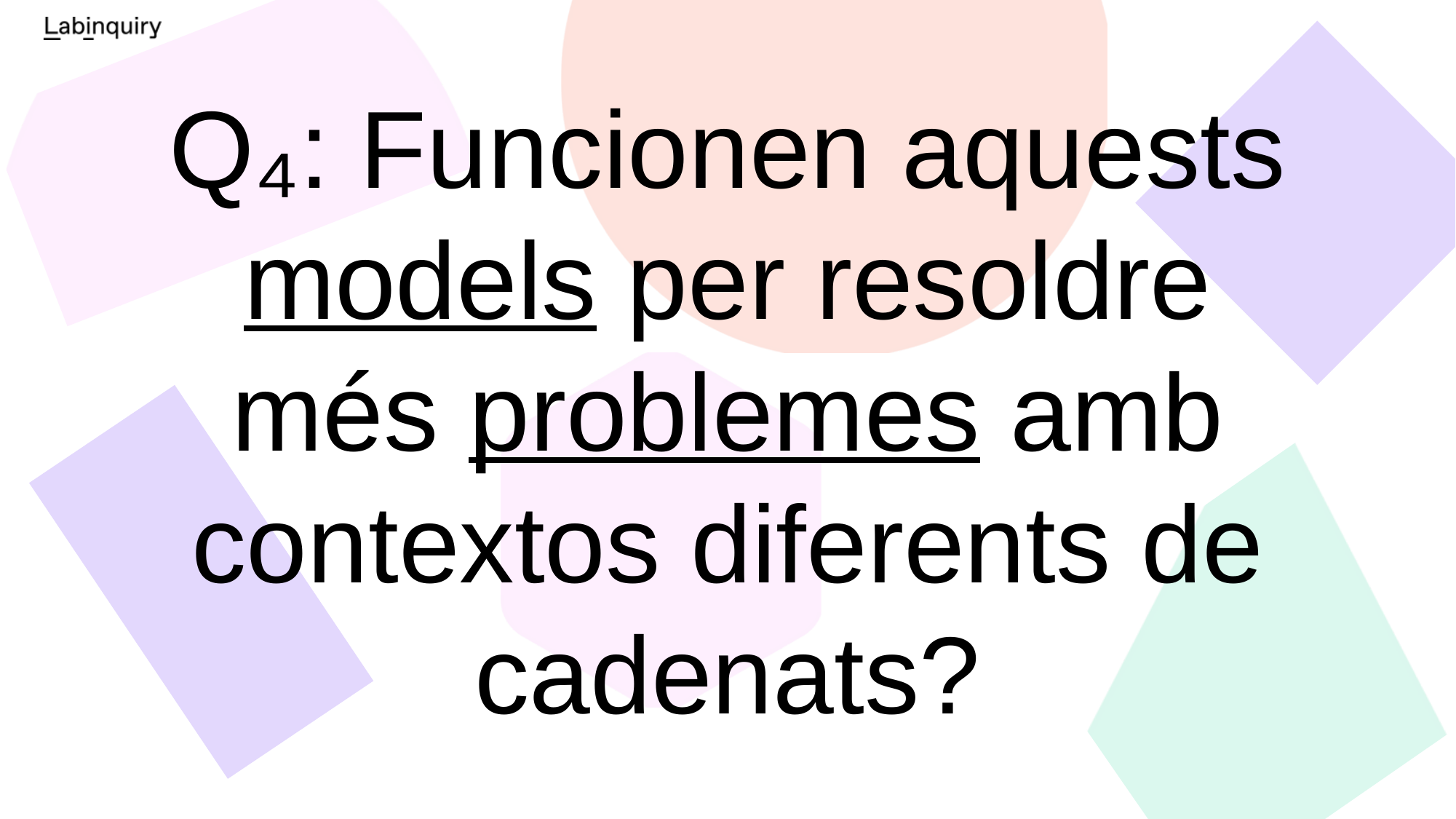

Q₄: Funcionen aquests models per resoldre més problemes amb contextos diferents de cadenats?